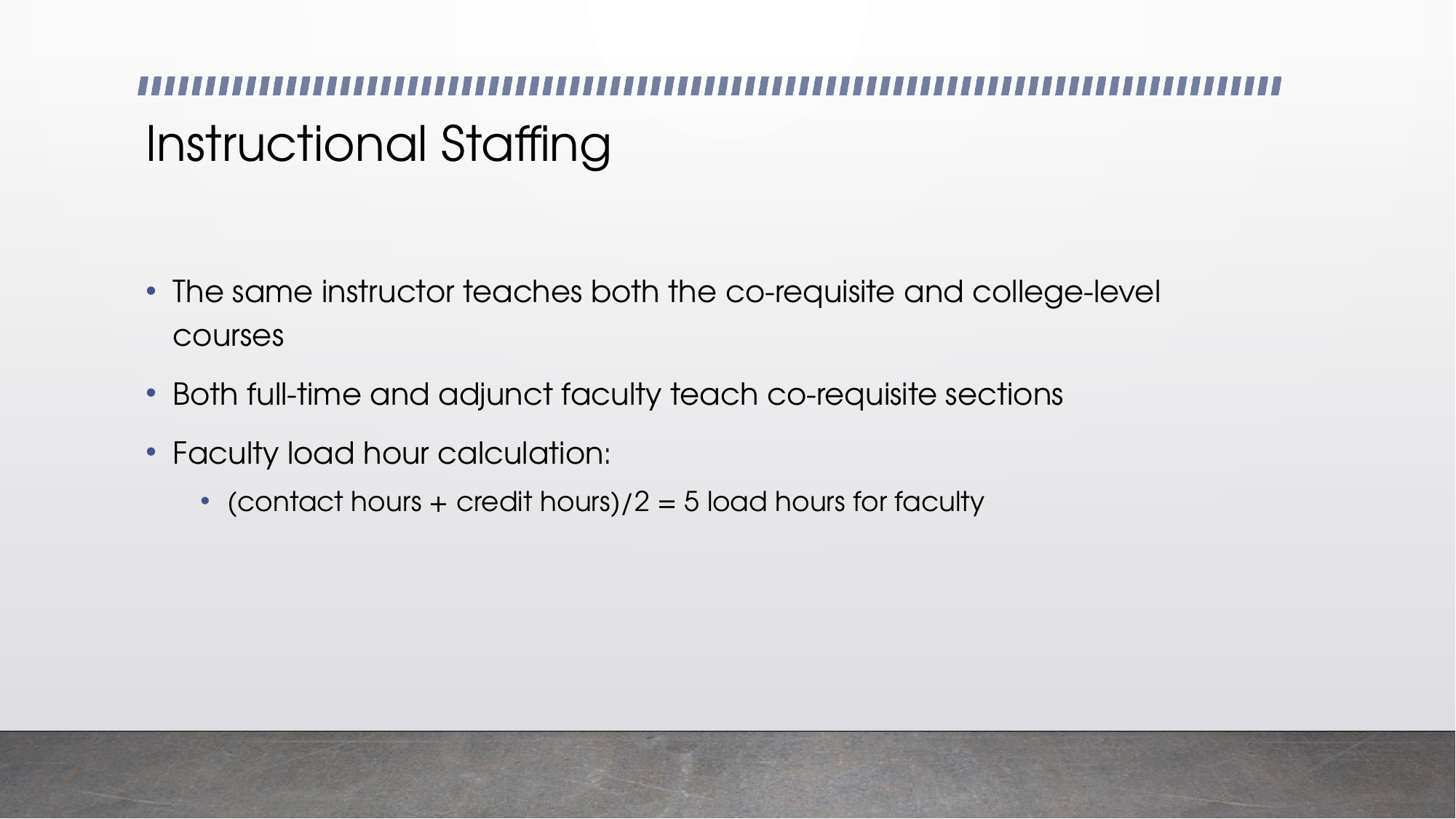

# Instructional Staffing
The same instructor teaches both the co-requisite and college-level courses
Both full-time and adjunct faculty teach co-requisite sections
Faculty load hour calculation:
(contact hours + credit hours)/2 = 5 load hours for faculty